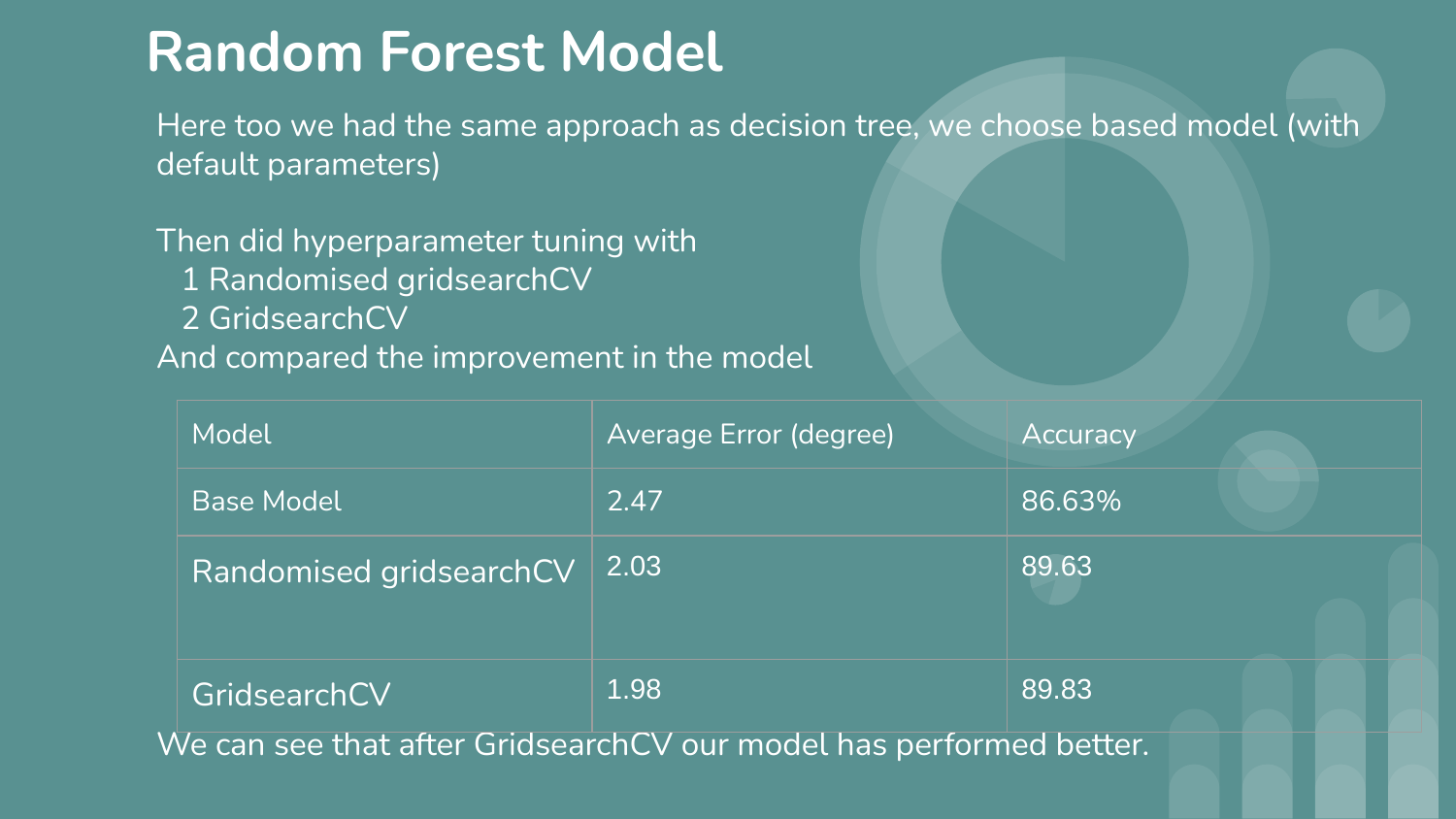

# Random Forest Model

Here too we had the same approach as decision tree, we choose based model (with default parameters)

Then did hyperparameter tuning with
   1 Randomised gridsearchCV
   2 GridsearchCV
And compared the improvement in the model

We can see that after GridsearchCV our model has performed better.

| Model | Average Error (degree) | Accuracy |
| --- | --- | --- |
| Base Model | 2.47 | 86.63% |
| Randomised gridsearchCV | 2.03 | 89.63 |
| GridsearchCV | 1.98 | 89.83 |